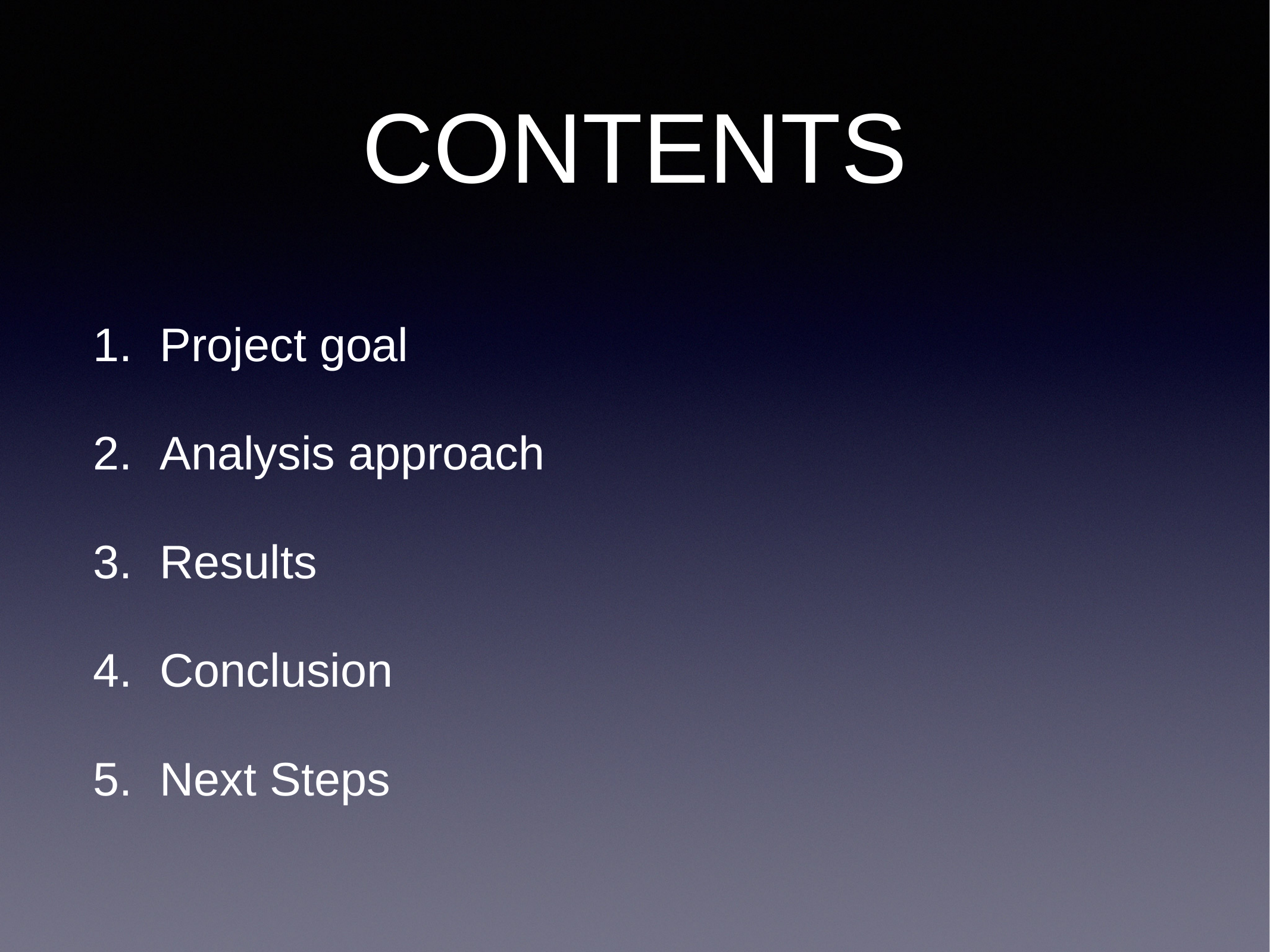

# CONTENTS
Project goal
Analysis approach
Results
Conclusion
Next Steps